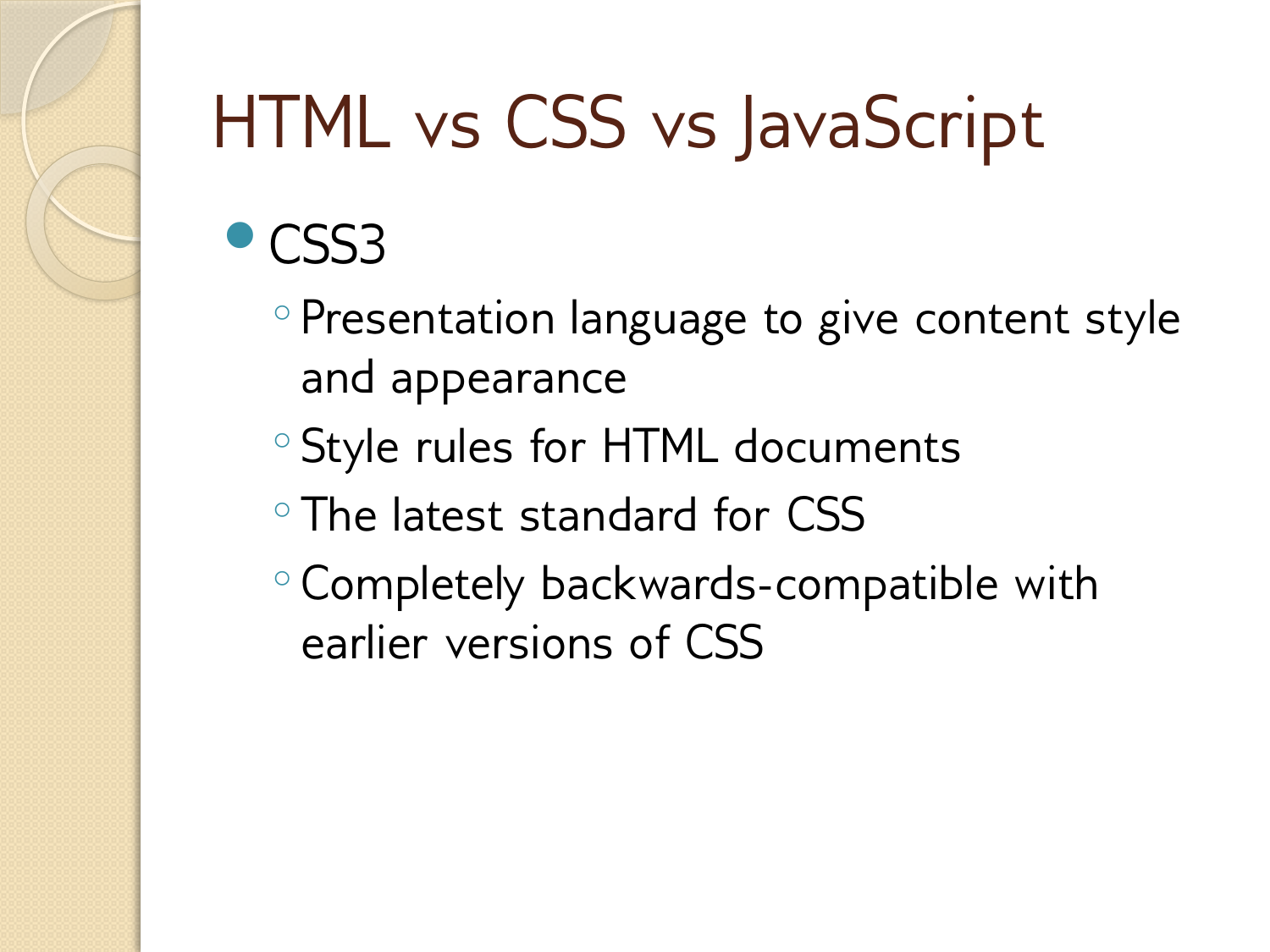

# HTML vs CSS vs JavaScript
CSS3
Presentation language to give content style and appearance
Style rules for HTML documents
The latest standard for CSS
Completely backwards-compatible with earlier versions of CSS